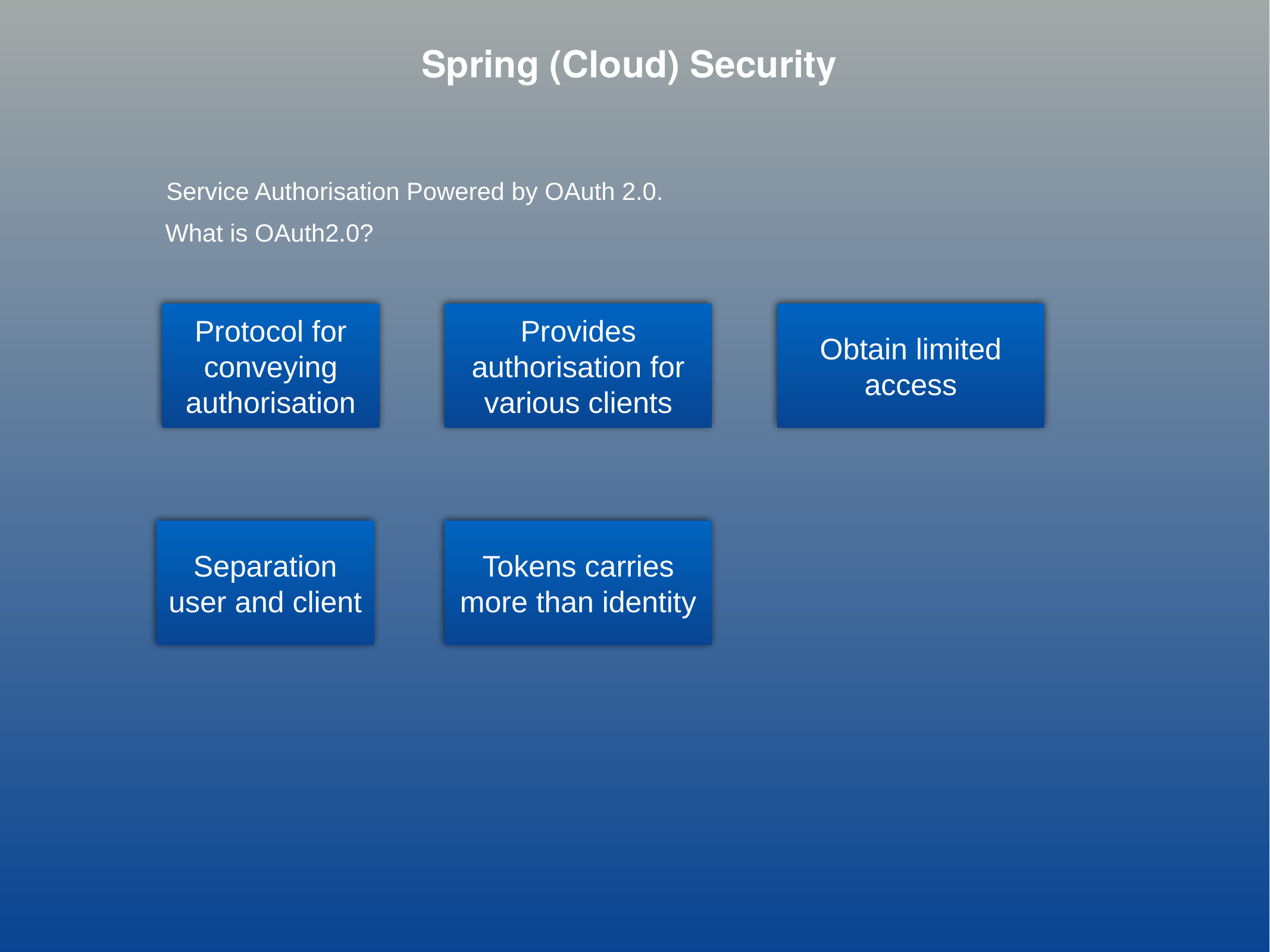

Spring (Cloud) Security
Service Authorisation Powered by OAuth 2.0.
What is OAuth2.0?
Protocol for conveying authorisation
Provides authorisation for various clients
Obtain limited access
Separation user and client
Tokens carries more than identity